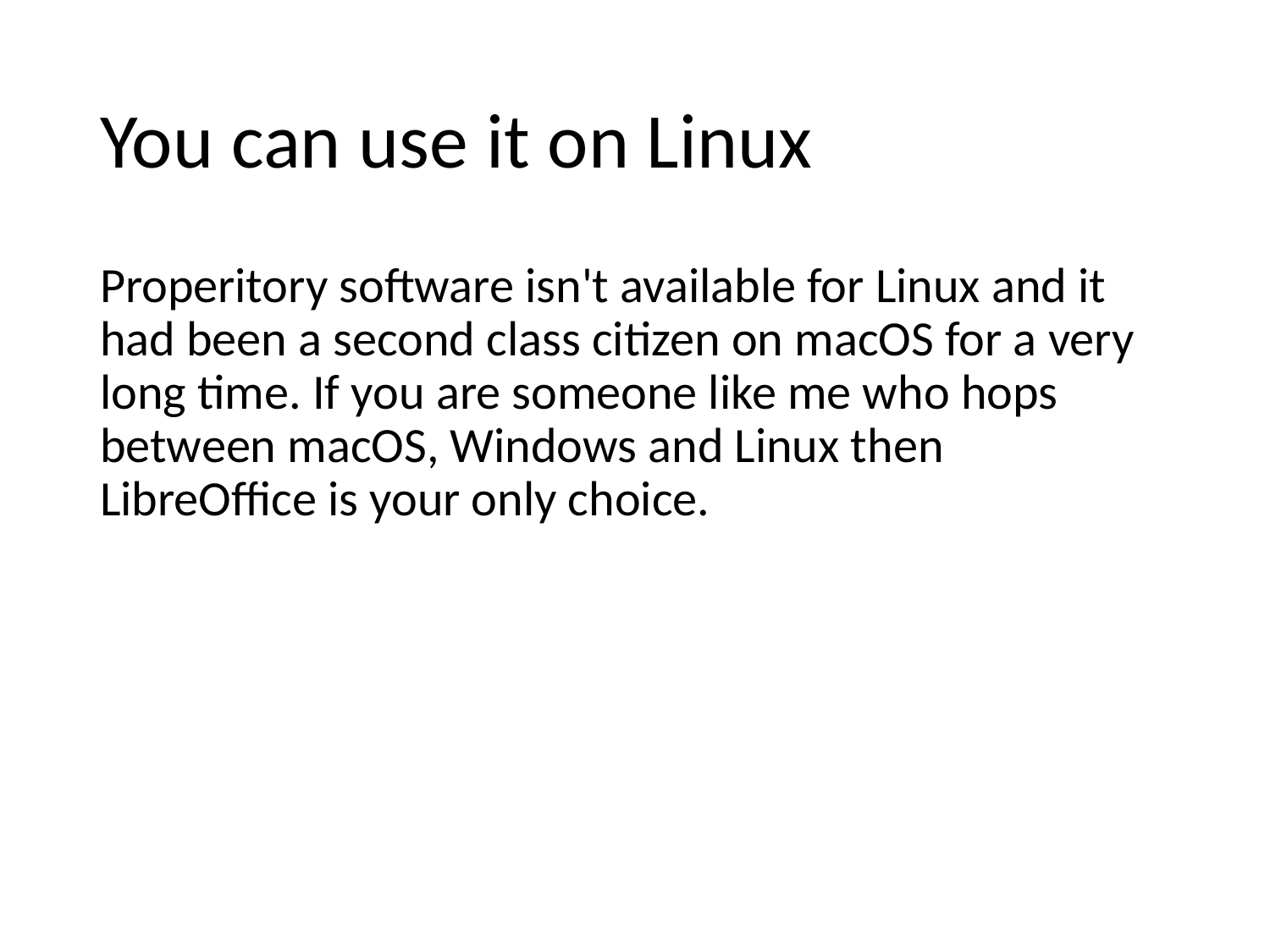

# You can use it on Linux
Properitory software isn't available for Linux and it had been a second class citizen on macOS for a very long time. If you are someone like me who hops between macOS, Windows and Linux then LibreOffice is your only choice.